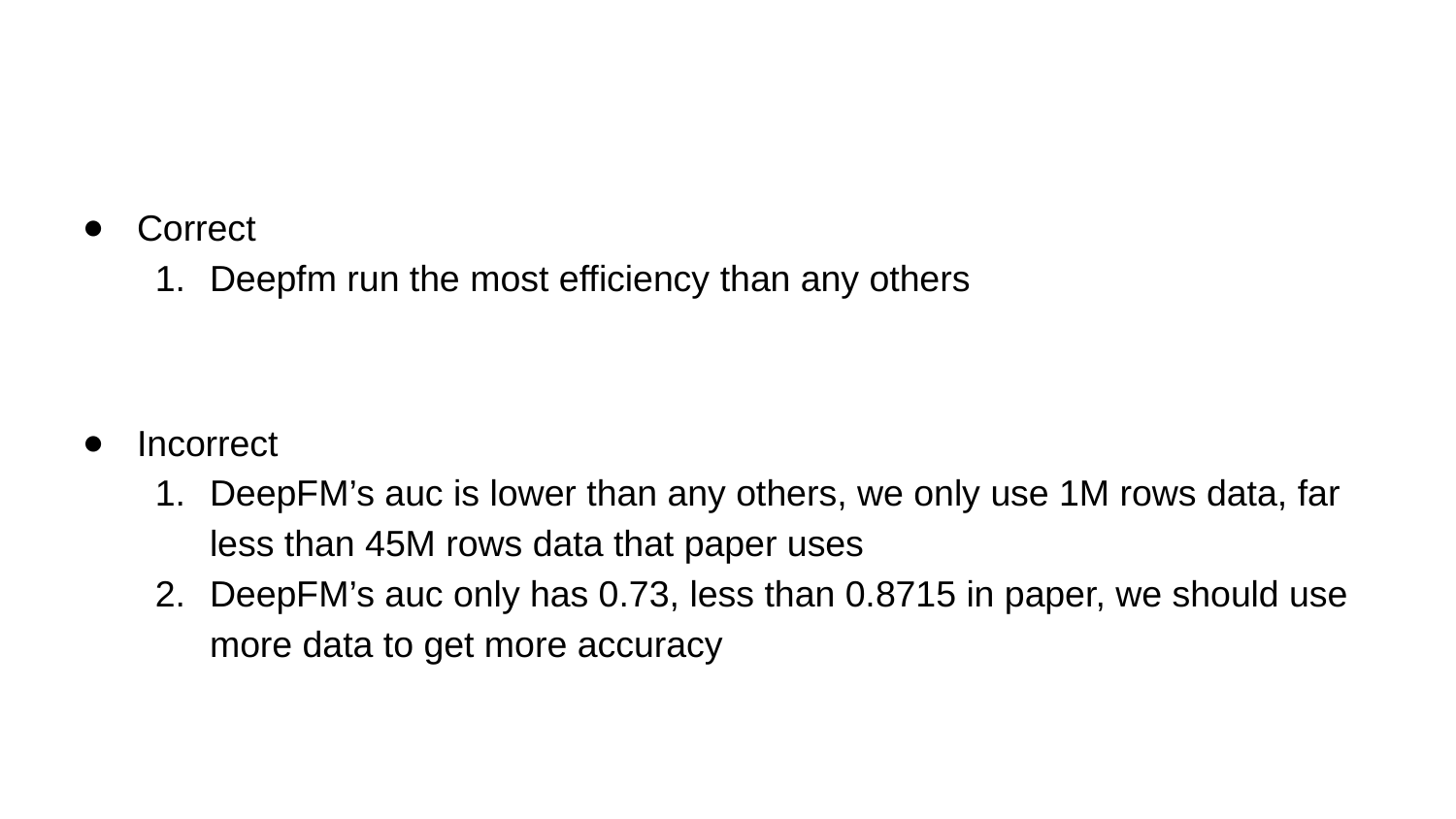

#
Correct
Deepfm run the most efficiency than any others

Incorrect
DeepFM’s auc is lower than any others, we only use 1M rows data, far less than 45M rows data that paper uses
DeepFM’s auc only has 0.73, less than 0.8715 in paper, we should use more data to get more accuracy